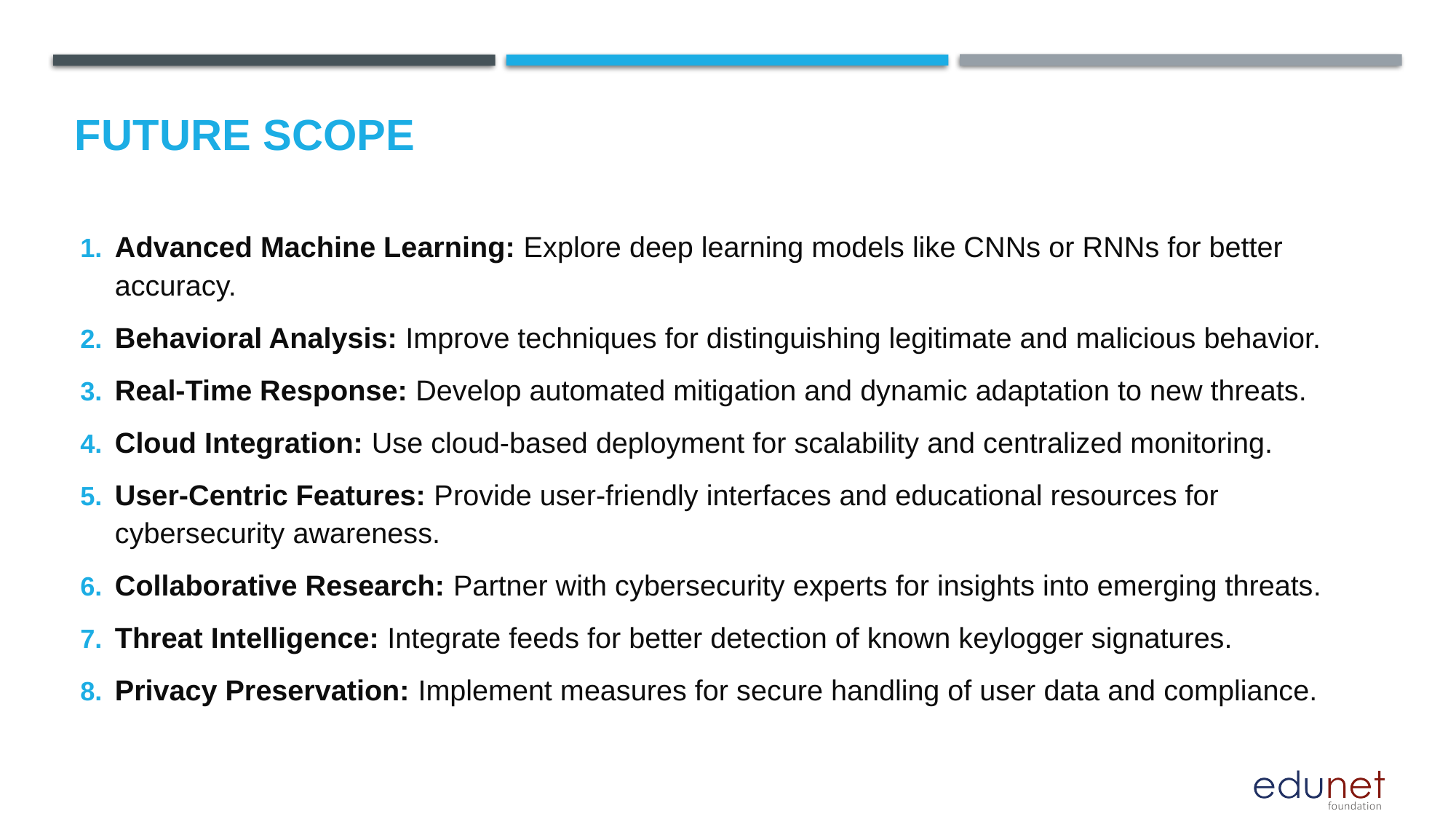

Future scope

Advanced Machine Learning: Explore deep learning models like CNNs or RNNs for better accuracy.
Behavioral Analysis: Improve techniques for distinguishing legitimate and malicious behavior.
Real-Time Response: Develop automated mitigation and dynamic adaptation to new threats.
Cloud Integration: Use cloud-based deployment for scalability and centralized monitoring.
User-Centric Features: Provide user-friendly interfaces and educational resources for cybersecurity awareness.
Collaborative Research: Partner with cybersecurity experts for insights into emerging threats.
Threat Intelligence: Integrate feeds for better detection of known keylogger signatures.
Privacy Preservation: Implement measures for secure handling of user data and compliance.